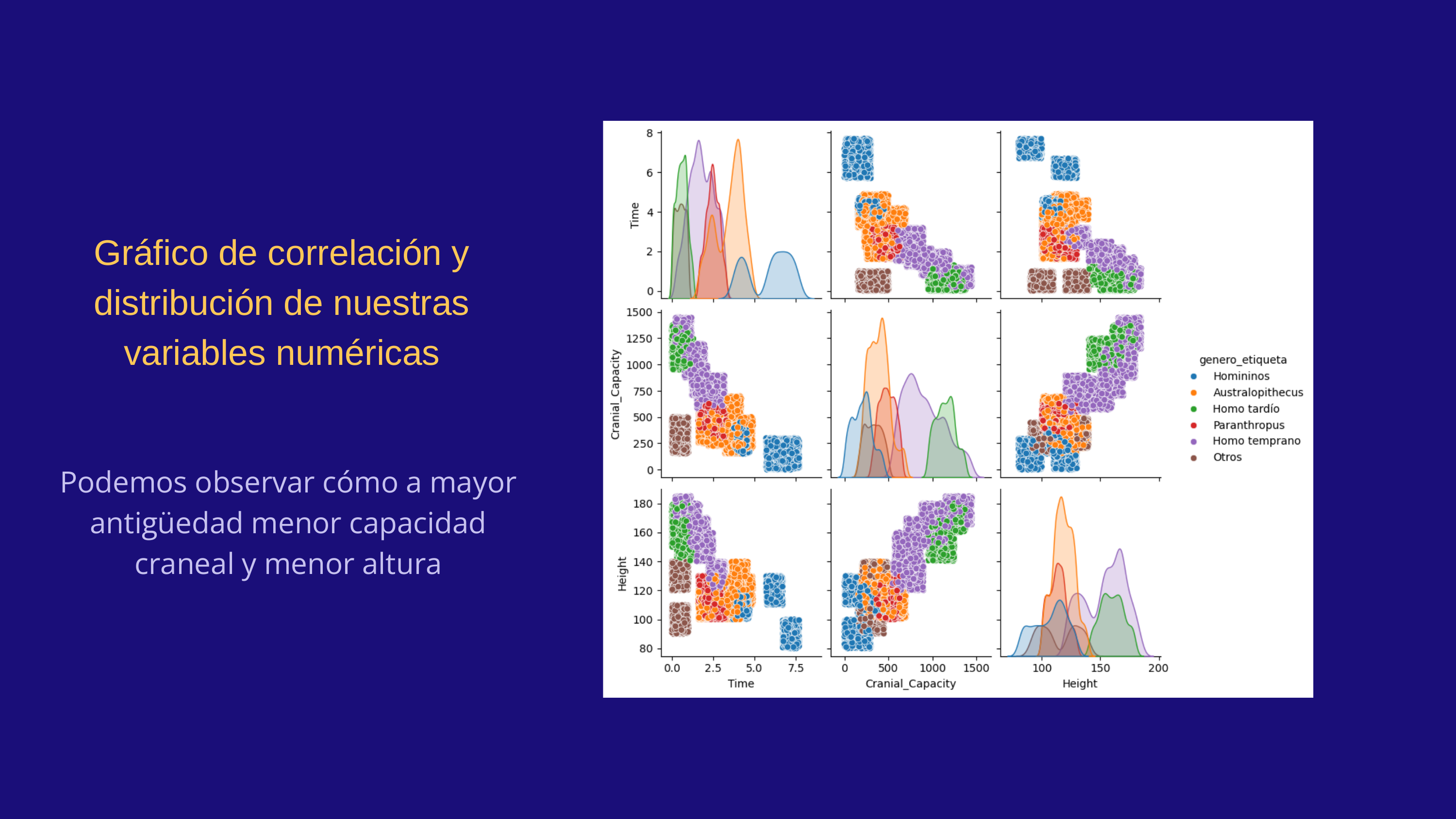

Gráfico de correlación y distribución de nuestras variables numéricas
Podemos observar cómo a mayor antigüedad menor capacidad craneal y menor altura